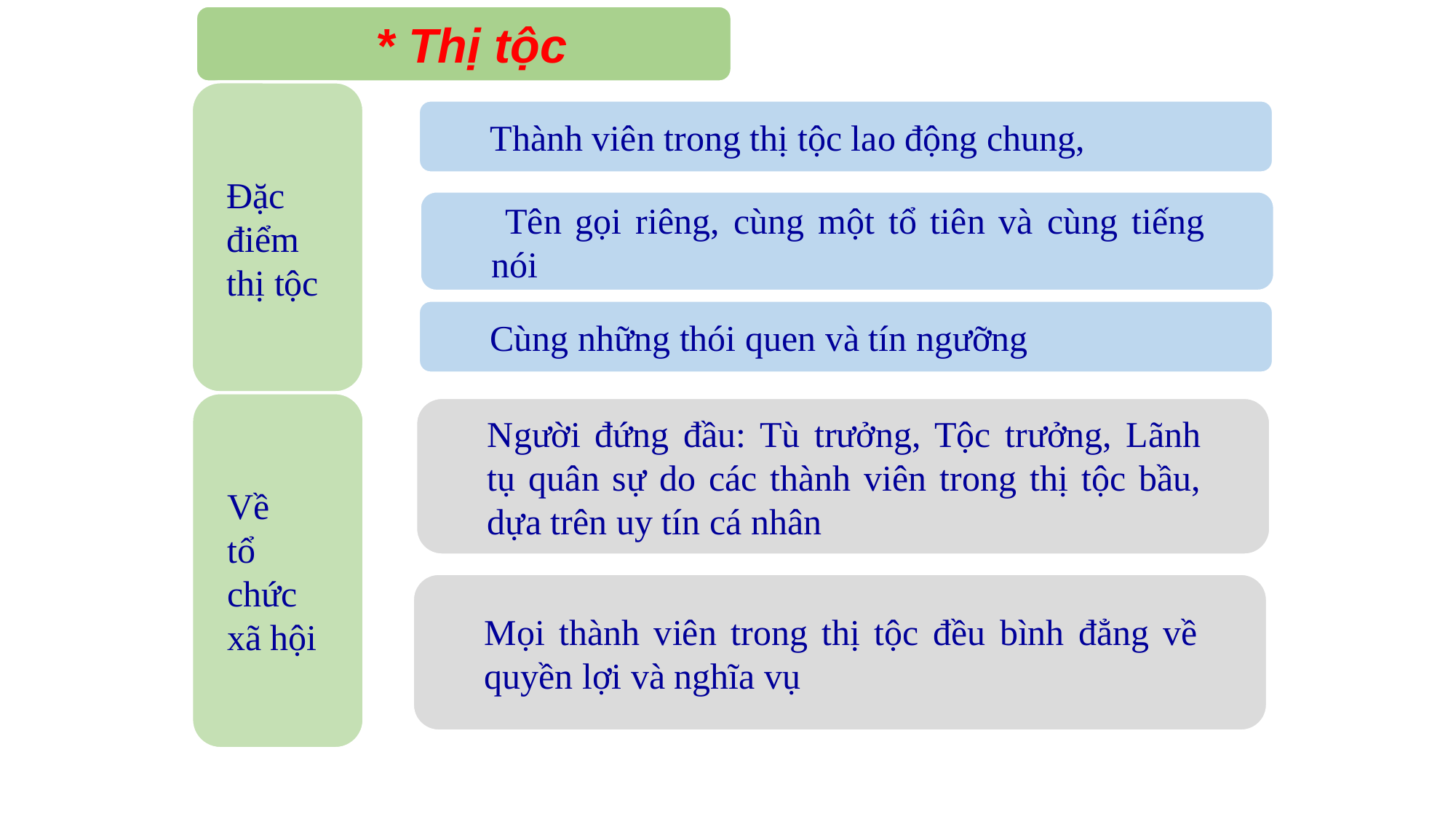

* Thị tộc

Đặc điểm thị tộc

Thành viên trong thị tộc lao động chung,

 Tên gọi riêng, cùng một tổ tiên và cùng tiếng nói

Cùng những thói quen và tín ngưỡng

Về
tổ chức xã hội

Người đứng đầu: Tù trưởng, Tộc trưởng, Lãnh tụ quân sự do các thành viên trong thị tộc bầu, dựa trên uy tín cá nhân

Mọi thành viên trong thị tộc đều bình đẳng về quyền lợi và nghĩa vụ